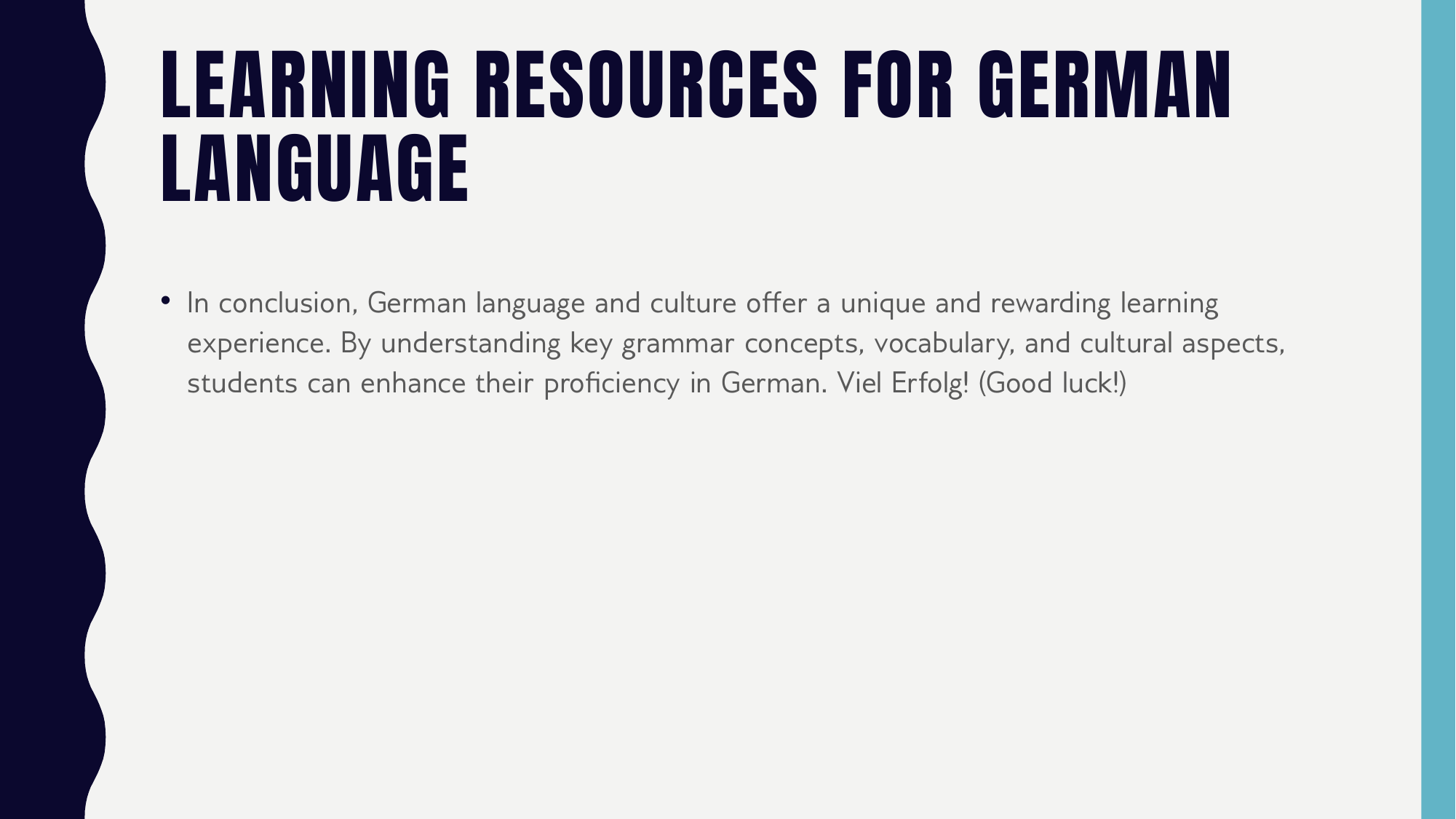

# LEARNING RESOURCES FOR GERMAN LANGUAGE
In conclusion, German language and culture offer a unique and rewarding learning experience. By understanding key grammar concepts, vocabulary, and cultural aspects, students can enhance their proficiency in German. Viel Erfolg! (Good luck!)